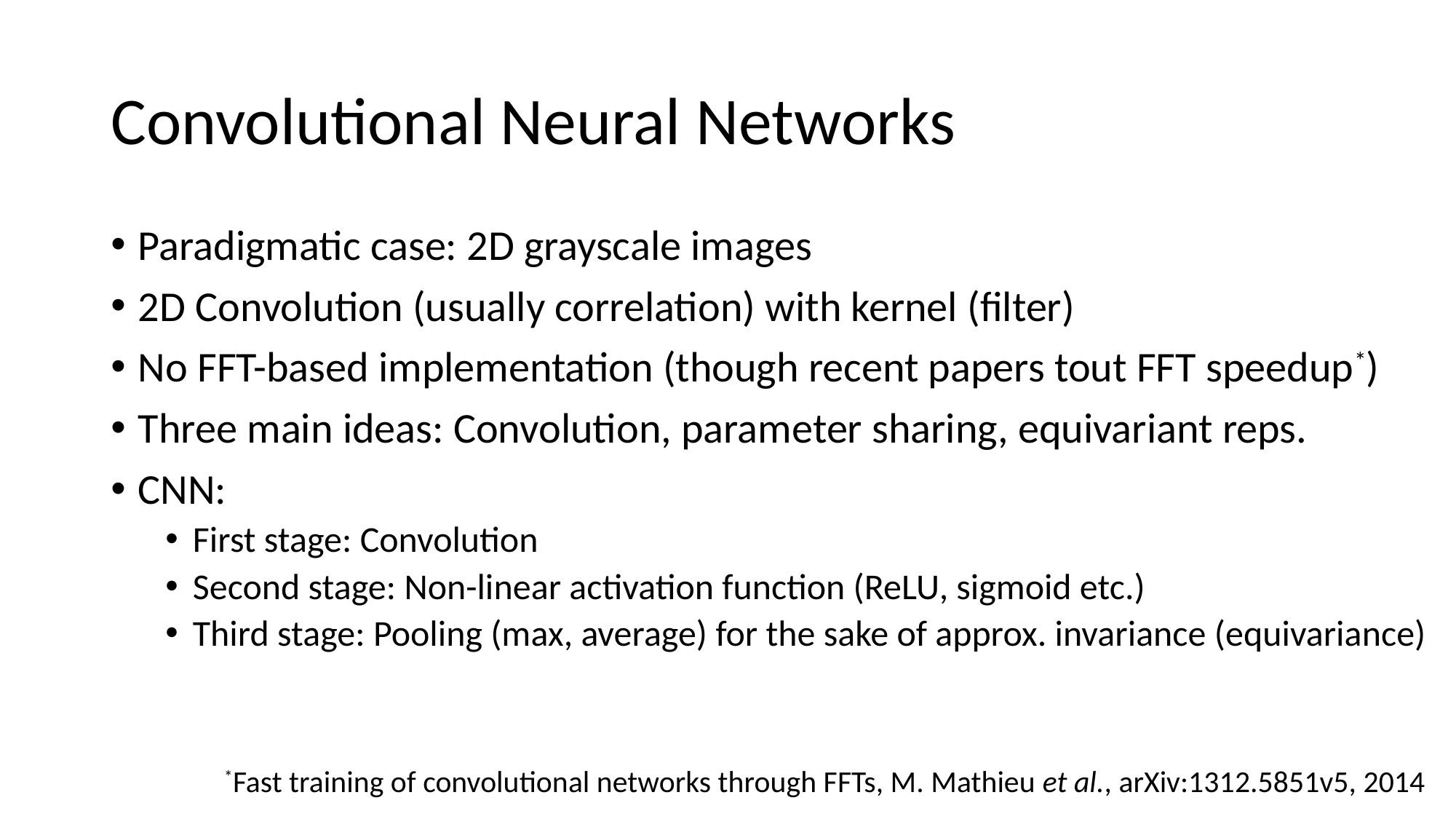

# Convolutional Neural Networks
Paradigmatic case: 2D grayscale images
2D Convolution (usually correlation) with kernel (filter)
No FFT-based implementation (though recent papers tout FFT speedup*)
Three main ideas: Convolution, parameter sharing, equivariant reps.
CNN:
First stage: Convolution
Second stage: Non-linear activation function (ReLU, sigmoid etc.)
Third stage: Pooling (max, average) for the sake of approx. invariance (equivariance)
*Fast training of convolutional networks through FFTs, M. Mathieu et al., arXiv:1312.5851v5, 2014